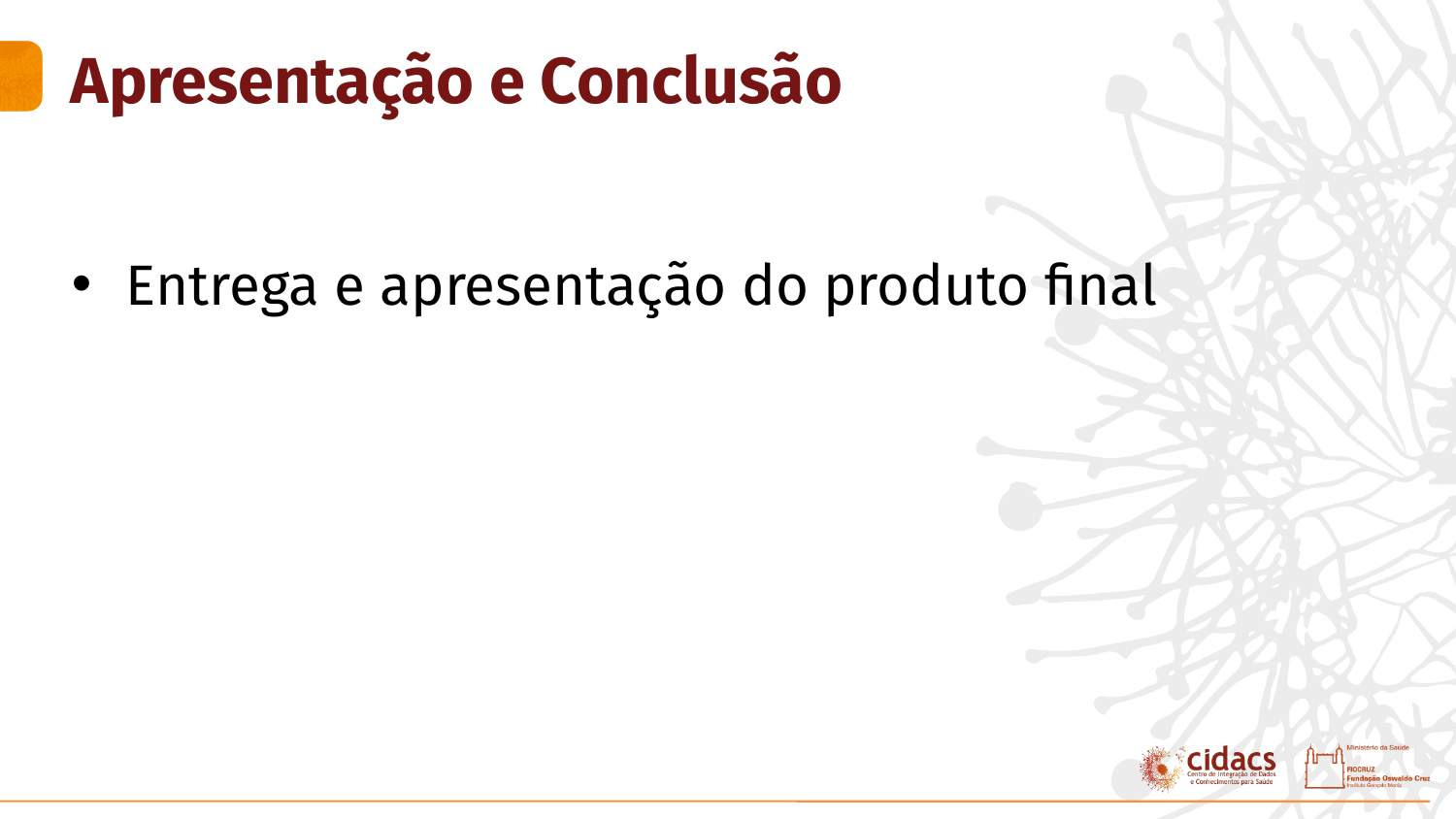

# Apresentação e Conclusão
Entrega e apresentação do produto final